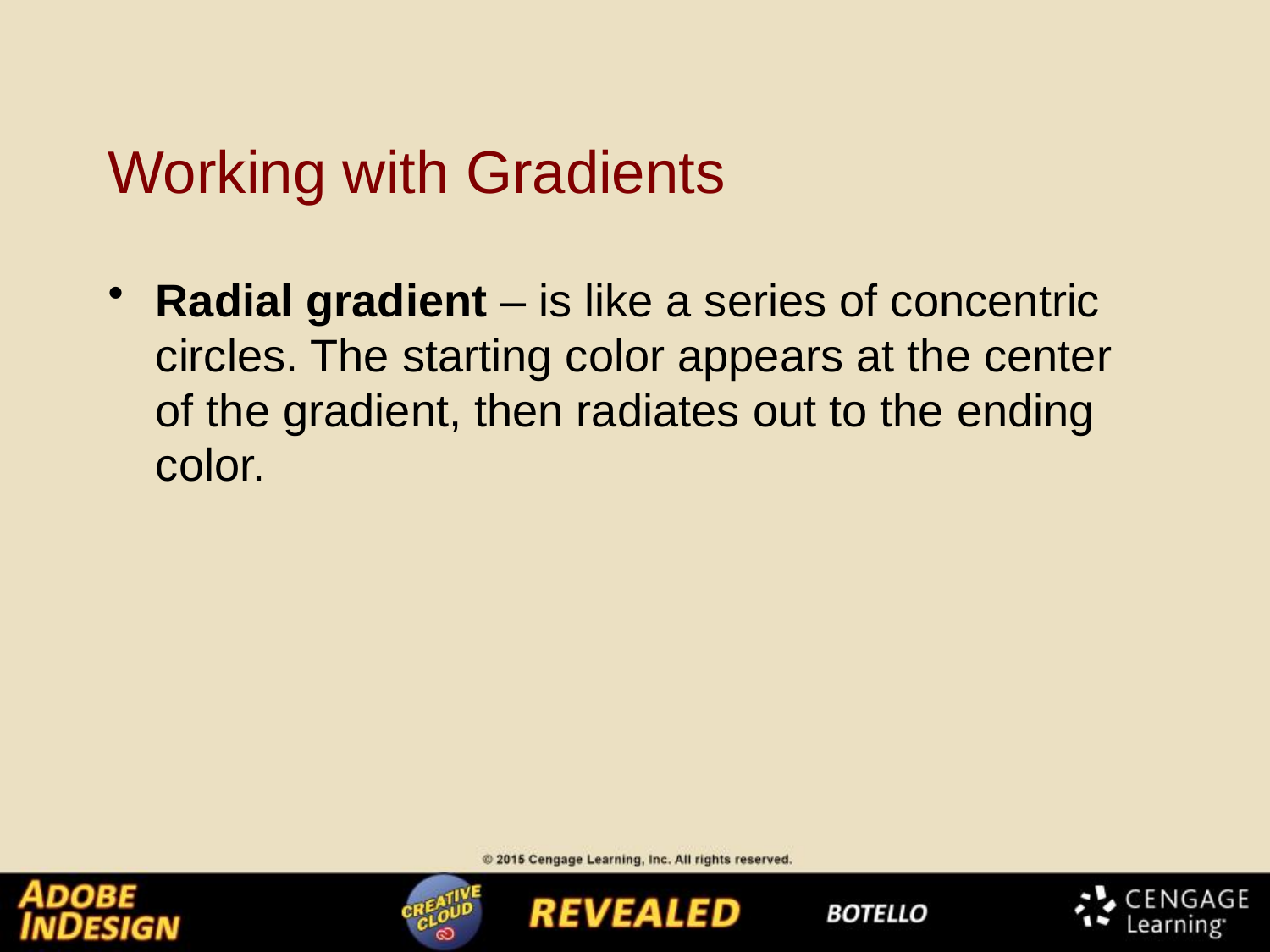

# Working with Gradients
Radial gradient – is like a series of concentric circles. The starting color appears at the center of the gradient, then radiates out to the ending color.